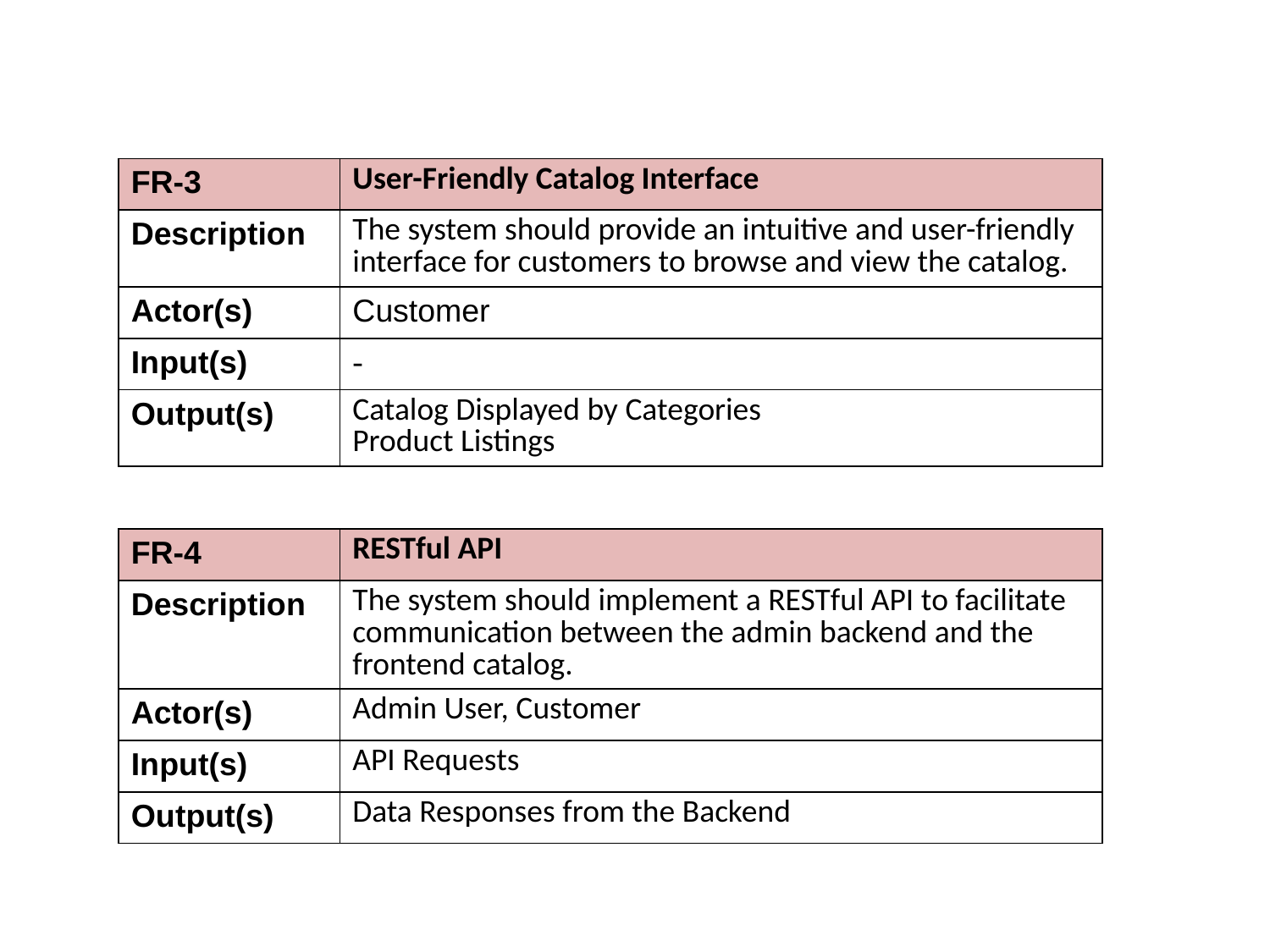

| FR-3 | User-Friendly Catalog Interface |
| --- | --- |
| Description | The system should provide an intuitive and user-friendly interface for customers to browse and view the catalog. |
| Actor(s) | Customer |
| Input(s) | - |
| Output(s) | Catalog Displayed by Categories Product Listings |
| FR-4 | RESTful API |
| --- | --- |
| Description | The system should implement a RESTful API to facilitate communication between the admin backend and the frontend catalog. |
| Actor(s) | Admin User, Customer |
| Input(s) | API Requests |
| Output(s) | Data Responses from the Backend |